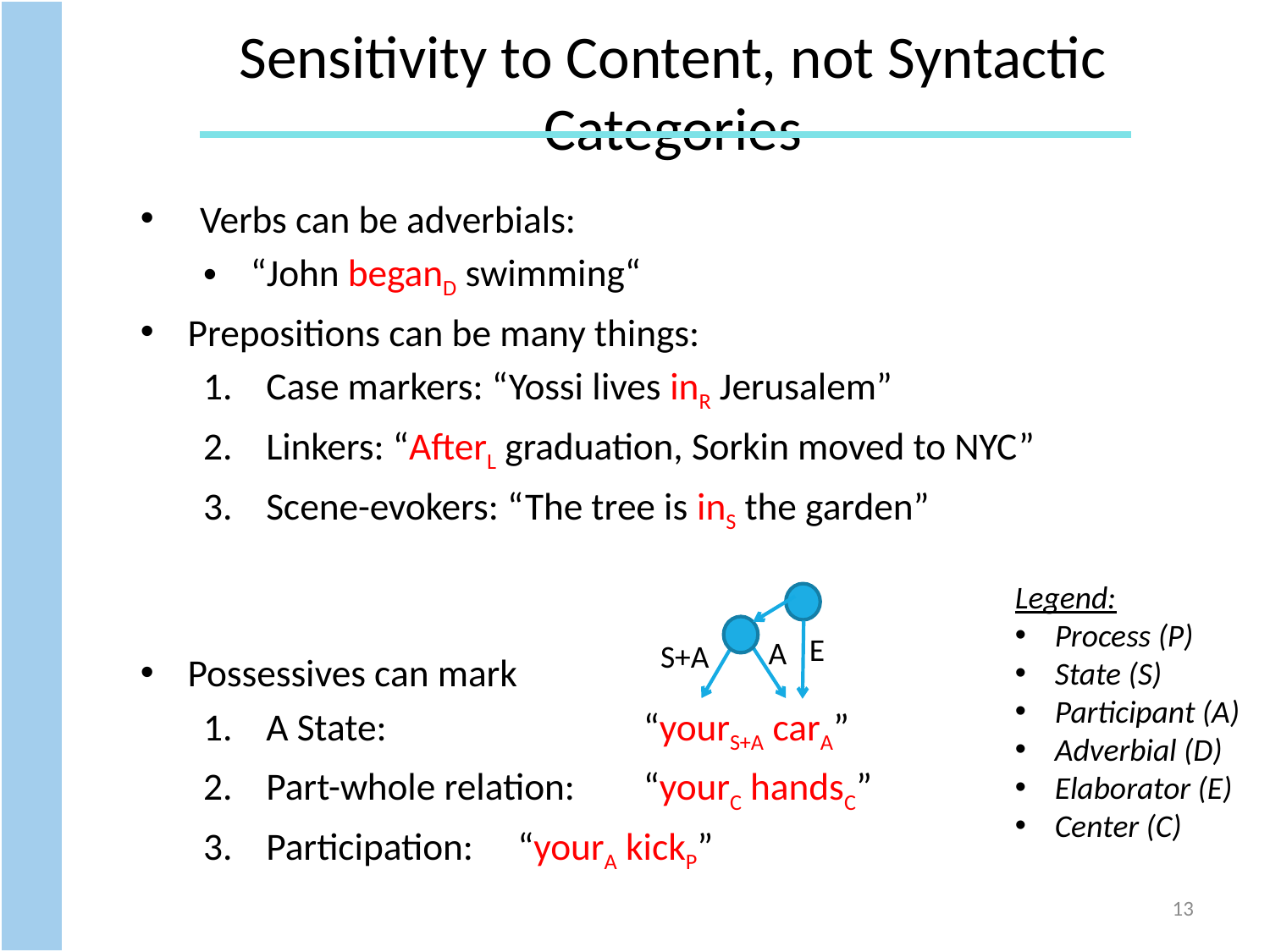

Sensitivity to Content, not Syntactic Categories
Verbs can be adverbials:
“John beganD swimming“
Prepositions can be many things:
Case markers: “Yossi lives inR Jerusalem”
Linkers: “AfterL graduation, Sorkin moved to NYC”
Scene-evokers: “The tree is inS the garden”

Possessives can mark
A State:                   	“yourS+A carA”
Part-whole relation: 	“yourC handsC”
Participation: 		“yourA kickP”
Legend:
Process (P)
State (S)
Participant (A)
Adverbial (D)
Elaborator (E)
Center (C)

E
A
S+A
13